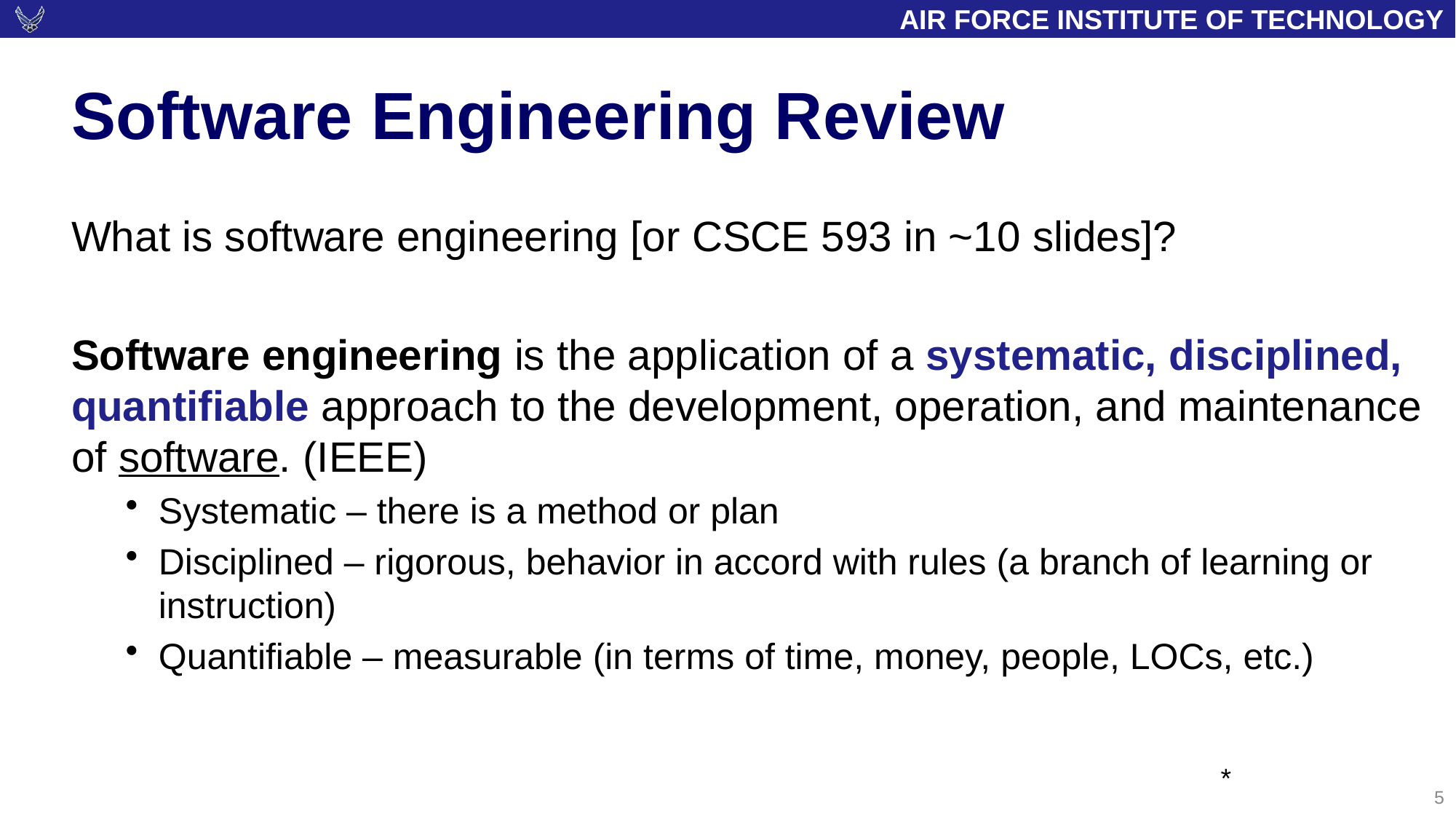

# Software Engineering Review
What is software engineering [or CSCE 593 in ~10 slides]?

Software engineering is the application of a systematic, disciplined, quantifiable approach to the development, operation, and maintenance of software. (IEEE)
Systematic – there is a method or plan
Disciplined – rigorous, behavior in accord with rules (a branch of learning or instruction)
Quantifiable – measurable (in terms of time, money, people, LOCs, etc.)

*
5